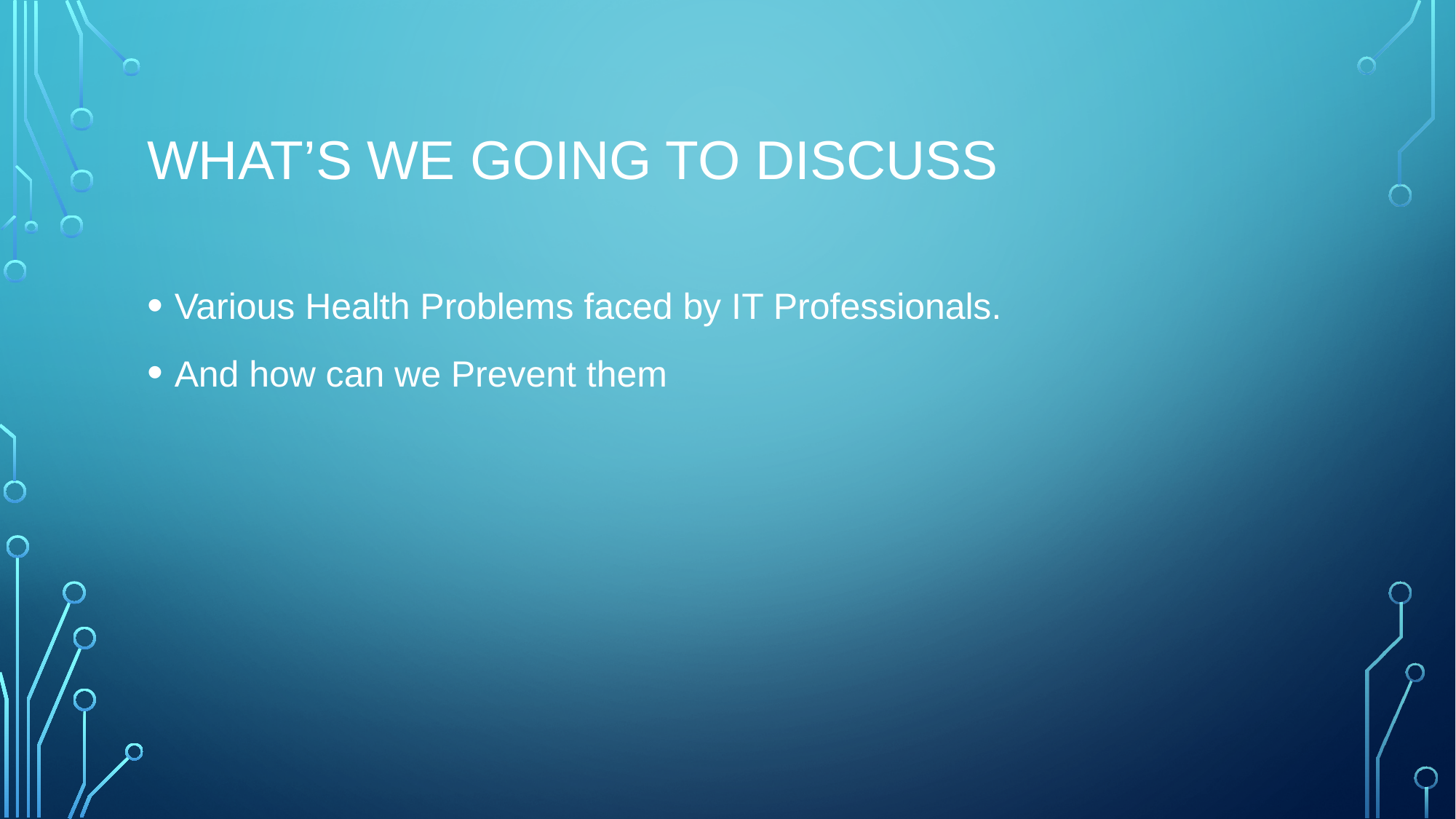

# What’s we going to discuss
Various Health Problems faced by IT Professionals.
And how can we Prevent them